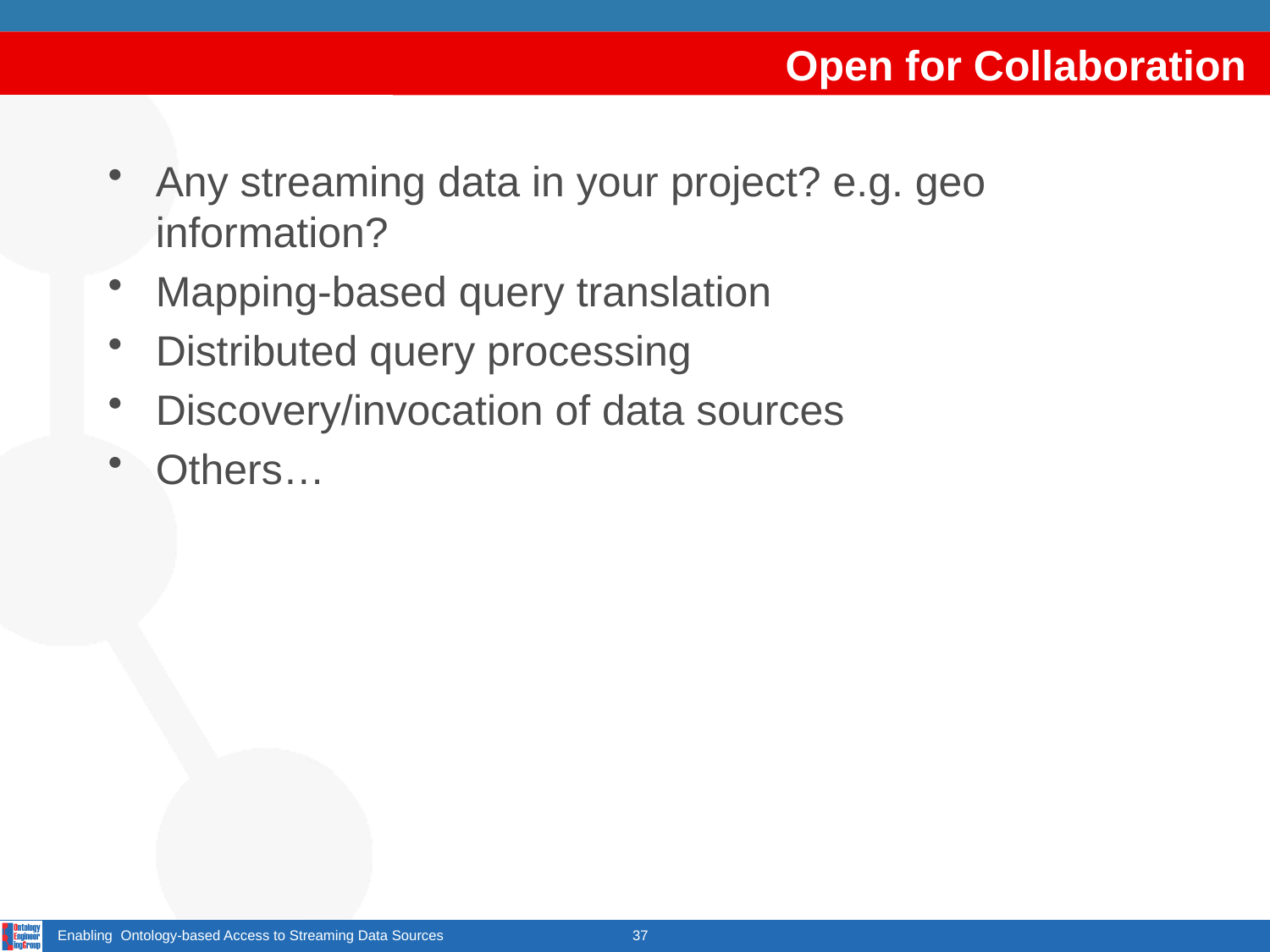

# Open for Collaboration
Any streaming data in your project? e.g. geo information?
Mapping-based query translation
Distributed query processing
Discovery/invocation of data sources
Others…

Enabling  Ontology-based Access to Streaming Data Sources
37